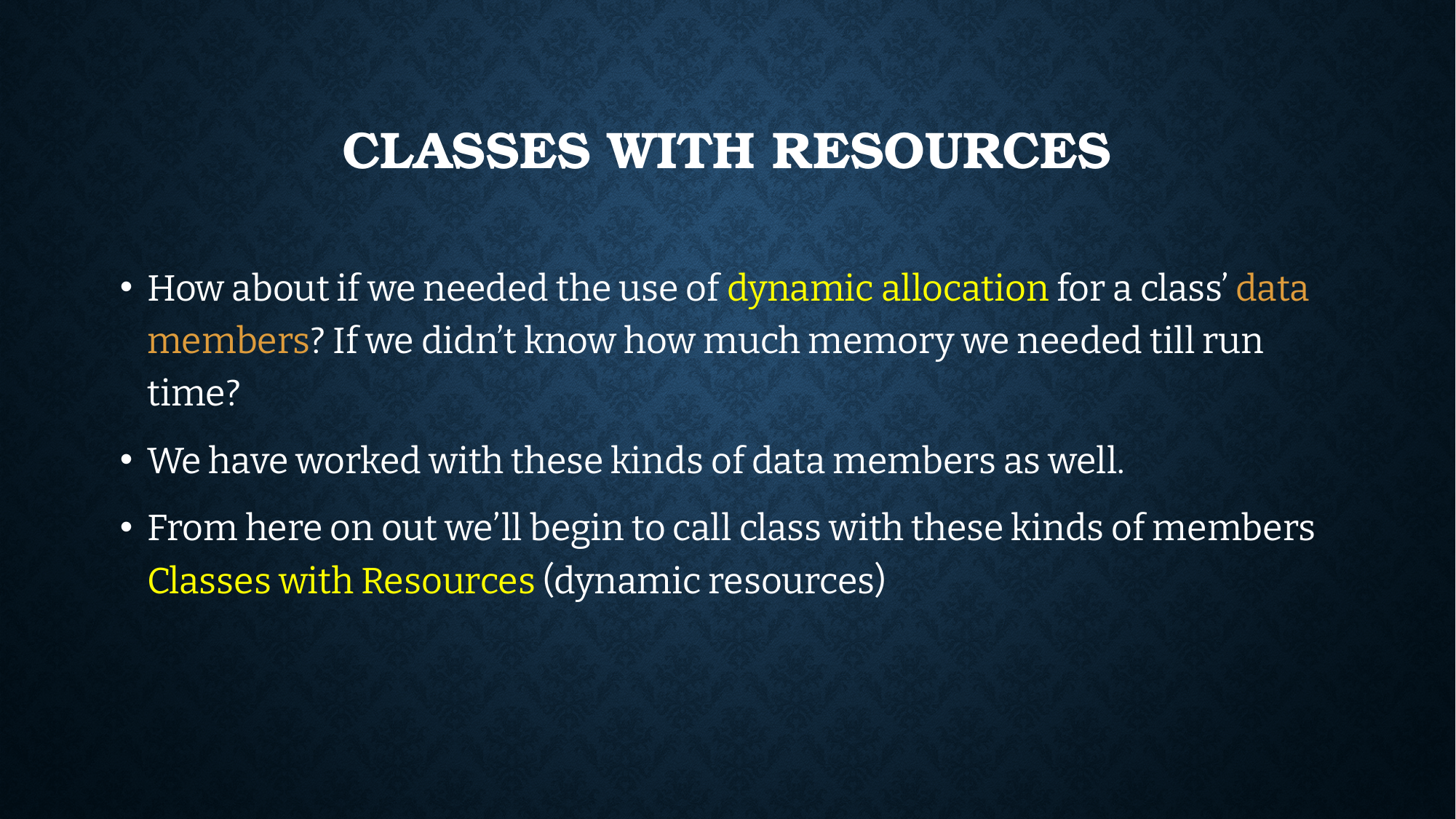

# Classes with Resources
How about if we needed the use of dynamic allocation for a class’ data members? If we didn’t know how much memory we needed till run time?
We have worked with these kinds of data members as well.
From here on out we’ll begin to call class with these kinds of members Classes with Resources (dynamic resources)